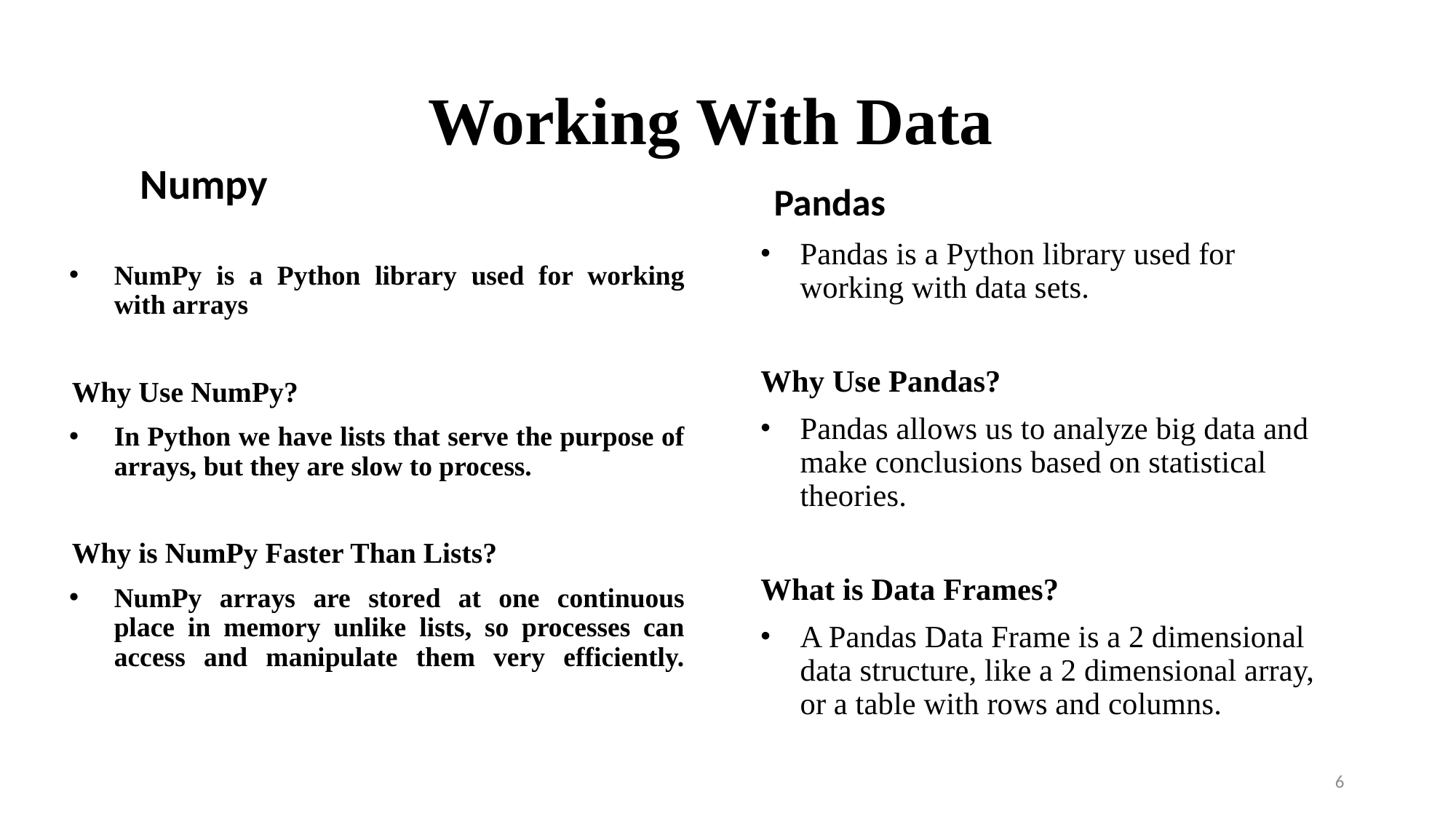

# Working With Data
Numpy
Pandas
Pandas is a Python library used for working with data sets.

Why Use Pandas?
Pandas allows us to analyze big data and make conclusions based on statistical theories.

What is Data Frames?
A Pandas Data Frame is a 2 dimensional data structure, like a 2 dimensional array, or a table with rows and columns.

NumPy is a Python library used for working with arrays

Why Use NumPy?
In Python we have lists that serve the purpose of arrays, but they are slow to process.

Why is NumPy Faster Than Lists?
NumPy arrays are stored at one continuous place in memory unlike lists, so processes can access and manipulate them very efficiently.

6